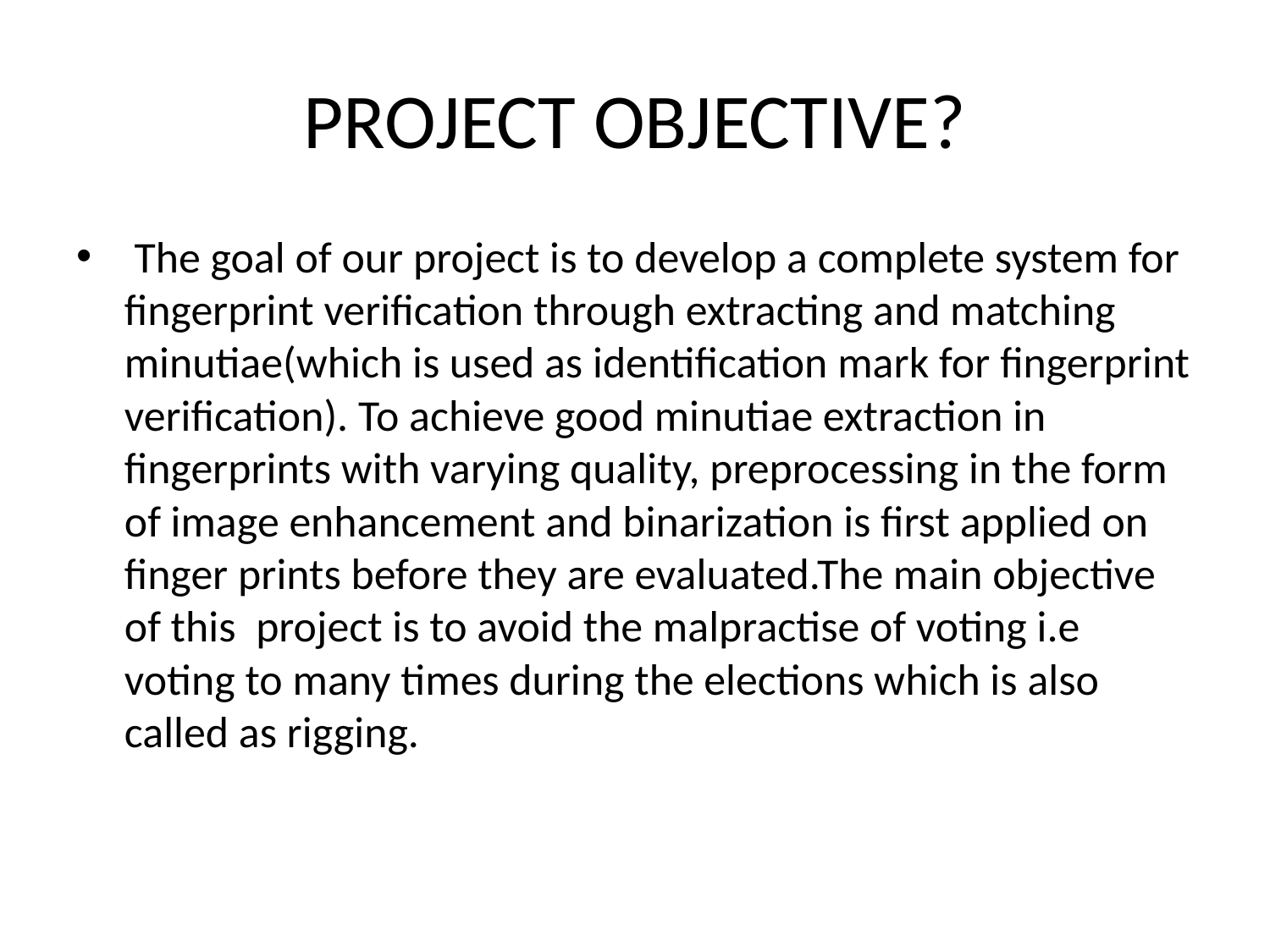

# PROJECT OBJECTIVE?
 The goal of our project is to develop a complete system for fingerprint verification through extracting and matching minutiae(which is used as identification mark for fingerprint verification). To achieve good minutiae extraction in fingerprints with varying quality, preprocessing in the form of image enhancement and binarization is first applied on finger prints before they are evaluated.The main objective of this  project is to avoid the malpractise of voting i.e voting to many times during the elections which is also called as rigging.